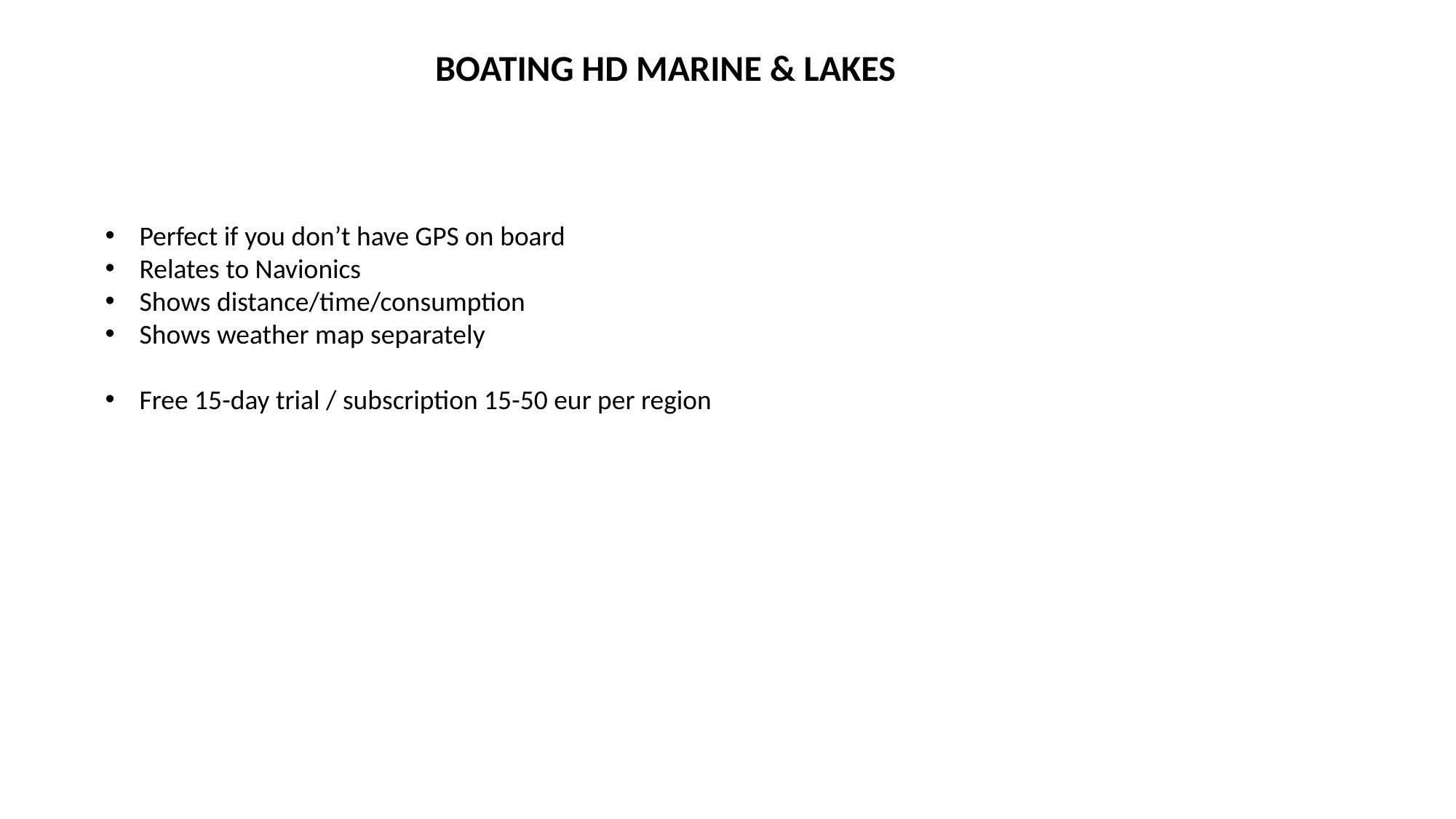

BOATING HD MARINE & LAKES
Perfect if you don’t have GPS on board
Relates to Navionics
Shows distance/time/consumption
Shows weather map separately

Free 15-day trial / subscription 15-50 eur per region